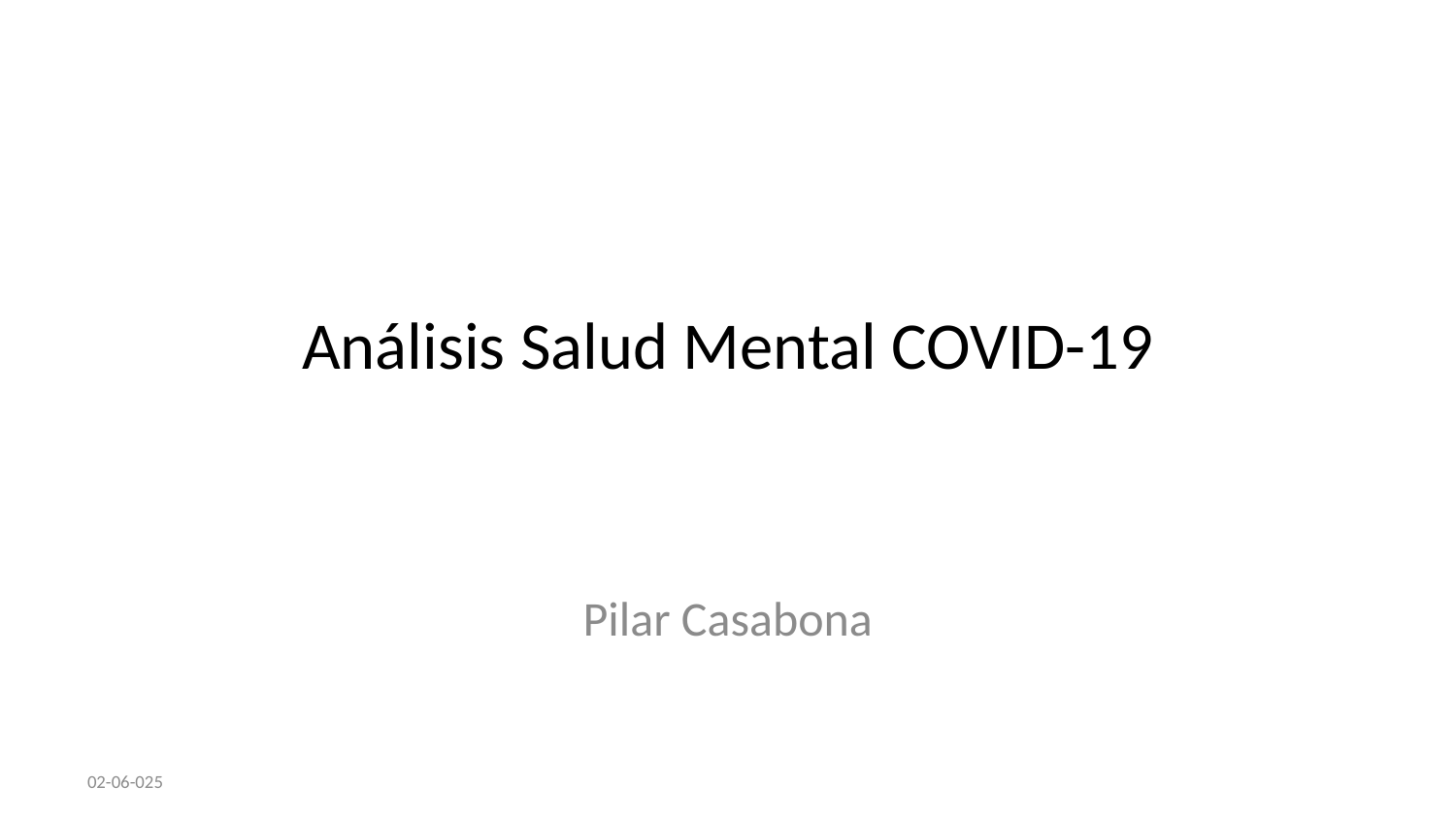

# Análisis Salud Mental COVID-19
Pilar Casabona
02-06-025